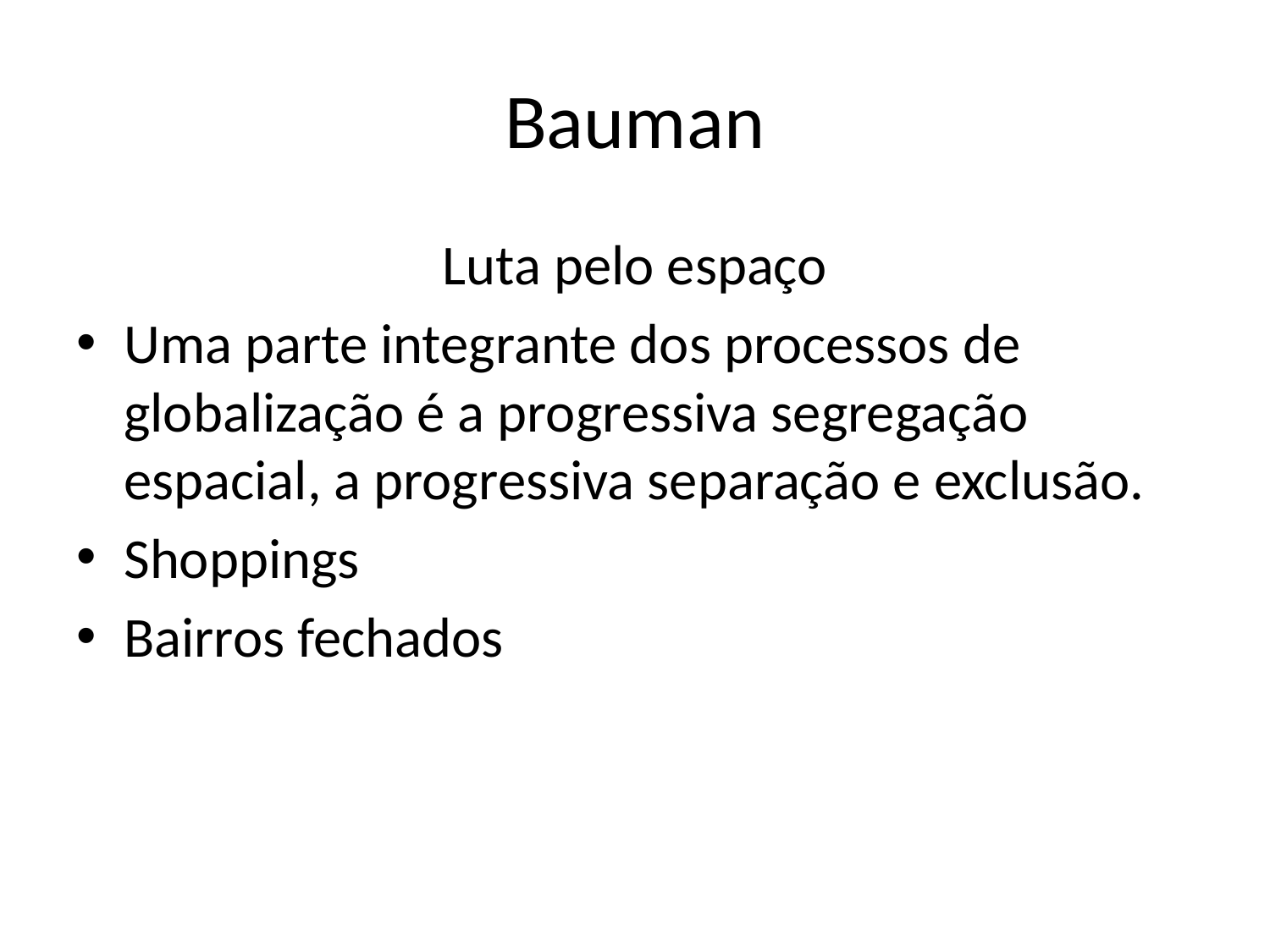

# Bauman
Luta pelo espaço
Uma parte integrante dos processos de globalização é a progressiva segregação espacial, a progressiva separação e exclusão.
Shoppings
Bairros fechados